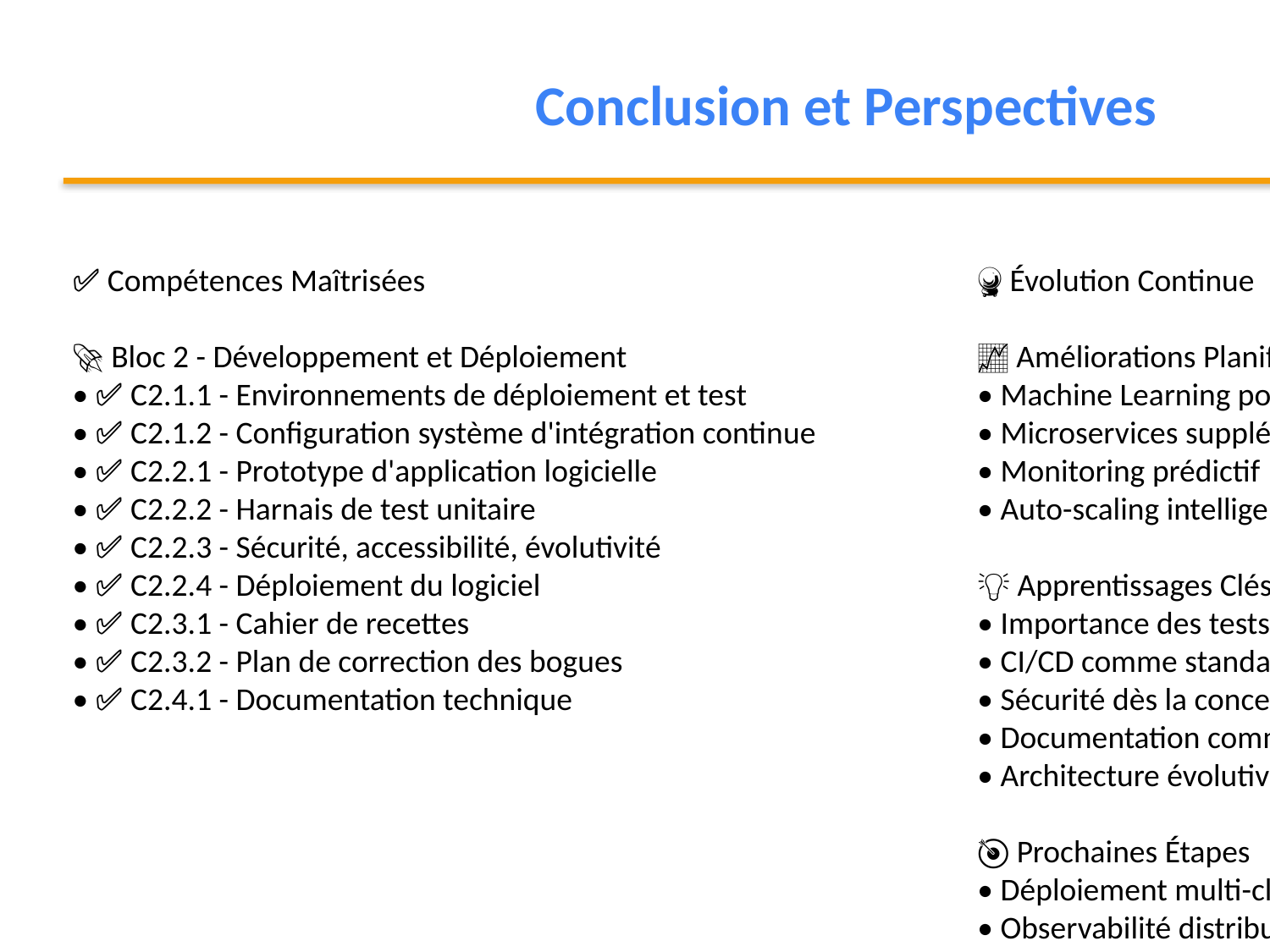

Conclusion et Perspectives

✅ Compétences Maîtrisées

🚀 Bloc 2 - Développement et Déploiement
• ✅ C2.1.1 - Environnements de déploiement et test
• ✅ C2.1.2 - Configuration système d'intégration continue
• ✅ C2.2.1 - Prototype d'application logicielle
• ✅ C2.2.2 - Harnais de test unitaire
• ✅ C2.2.3 - Sécurité, accessibilité, évolutivité
• ✅ C2.2.4 - Déploiement du logiciel
• ✅ C2.3.1 - Cahier de recettes
• ✅ C2.3.2 - Plan de correction des bogues
• ✅ C2.4.1 - Documentation technique
🔮 Évolution Continue

📈 Améliorations Planifiées
• Machine Learning pour recommandations
• Microservices supplémentaires
• Monitoring prédictif
• Auto-scaling intelligent

💡 Apprentissages Clés
• Importance des tests automatisés
• CI/CD comme standard
• Sécurité dès la conception
• Documentation comme investissement
• Architecture évolutive

🎯 Prochaines Étapes
• Déploiement multi-cloud
• Observabilité distribuée
• Chaos Engineering
• GitOps workflow